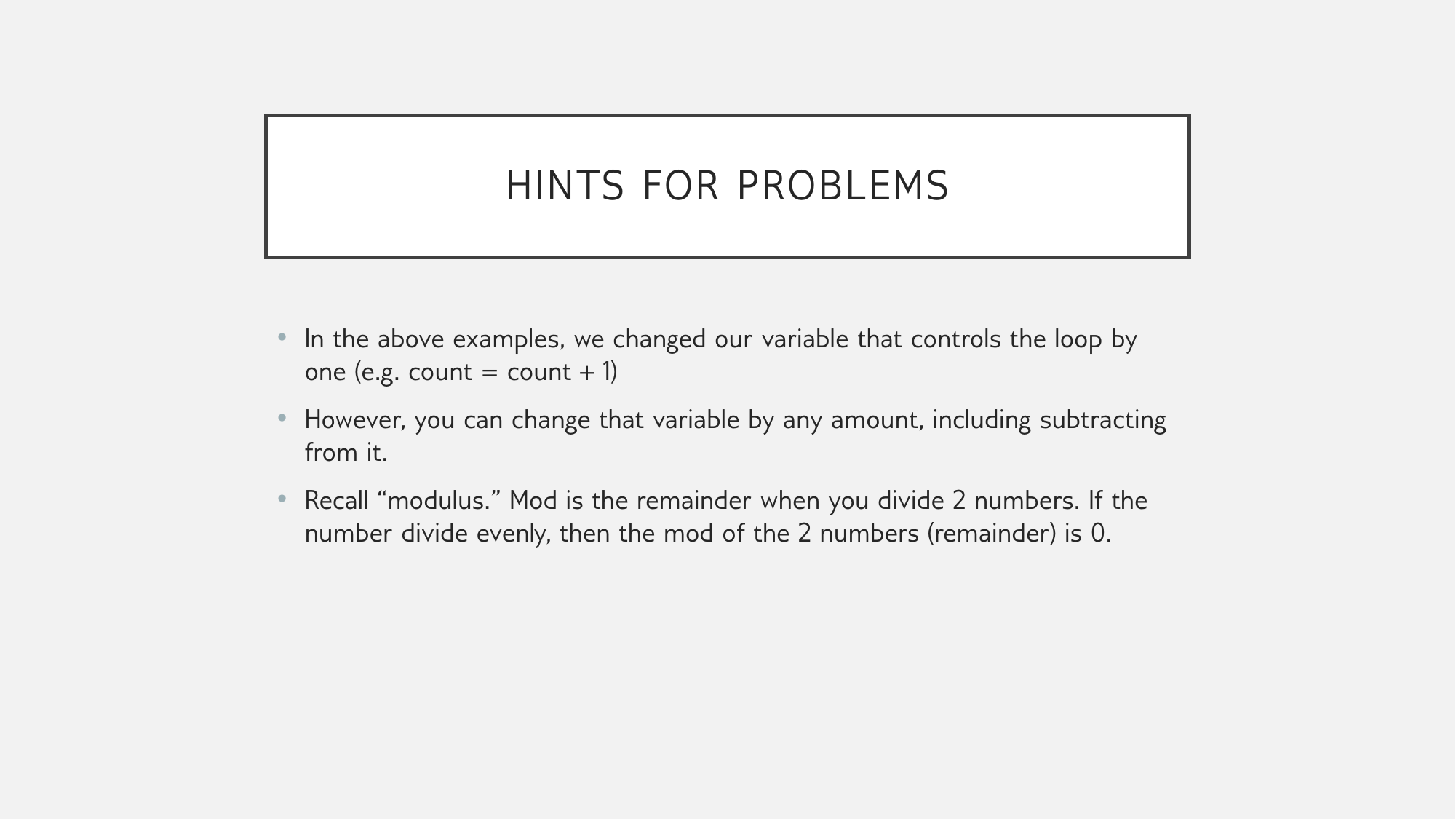

# Hints for Problems
In the above examples, we changed our variable that controls the loop by one (e.g. count = count + 1)
However, you can change that variable by any amount, including subtracting from it.
Recall “modulus.” Mod is the remainder when you divide 2 numbers. If the number divide evenly, then the mod of the 2 numbers (remainder) is 0.